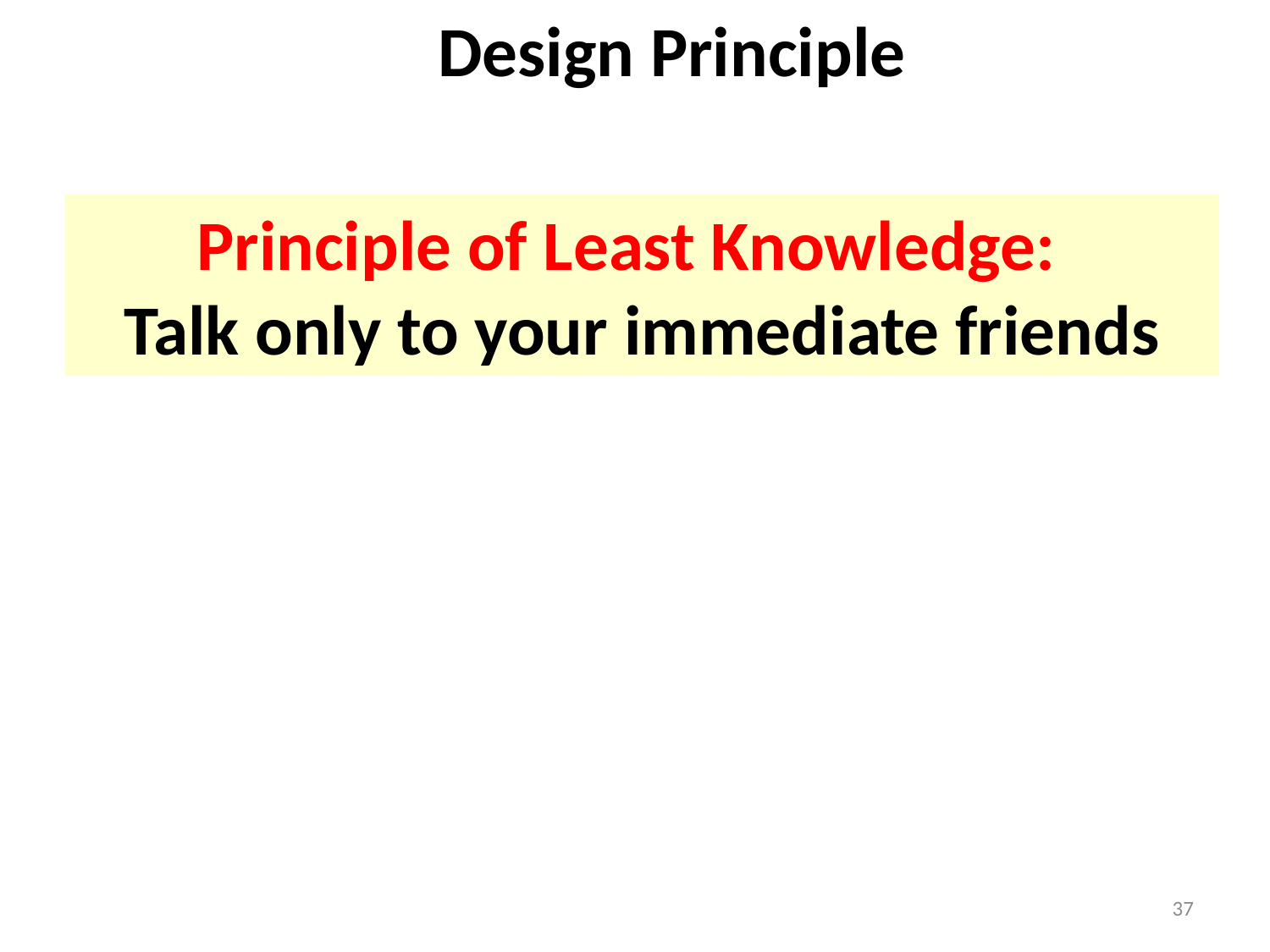

Design Principle
Principle of Least Knowledge:
Talk only to your immediate friends
37